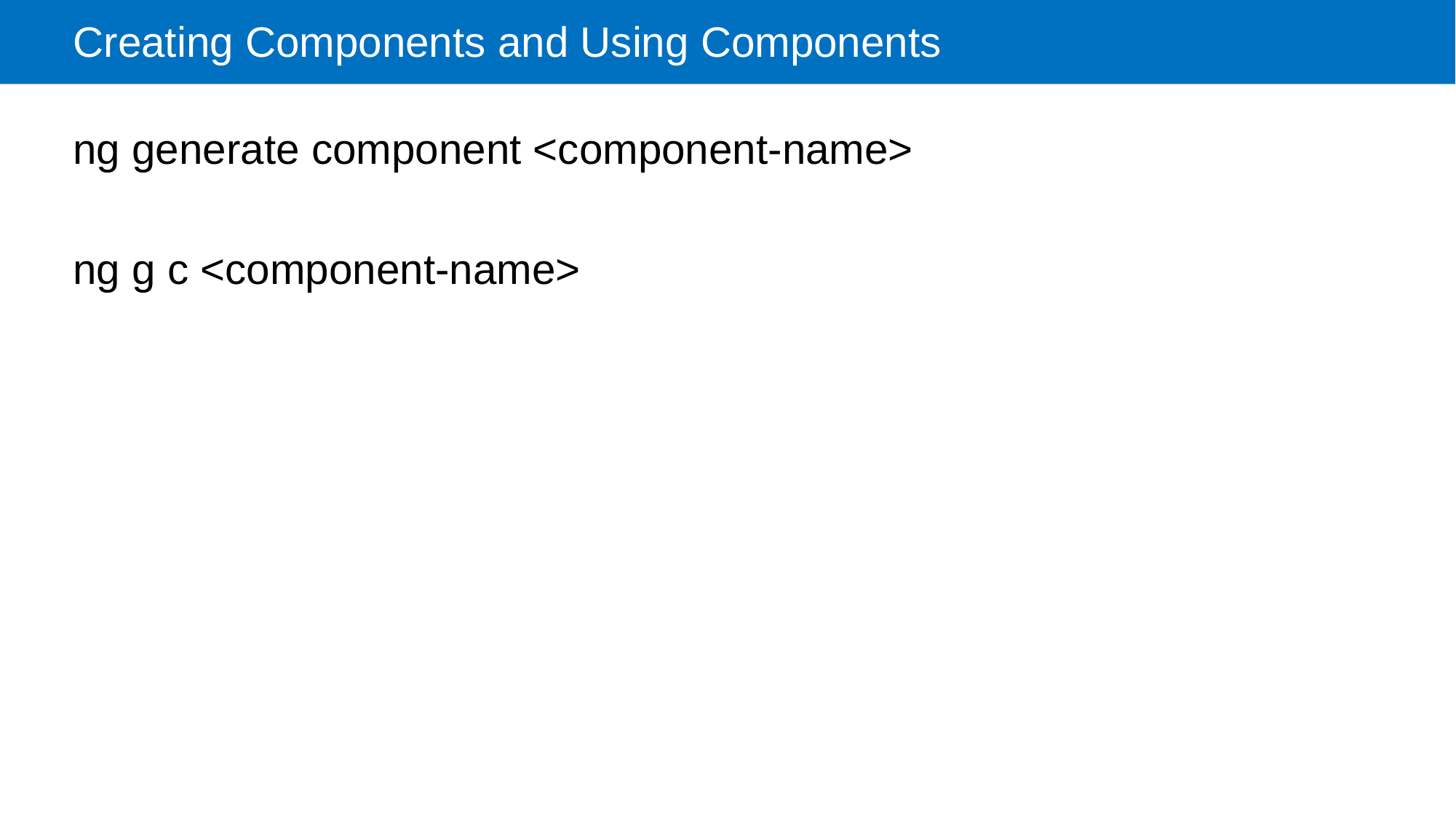

# Creating Components and Using Components
ng generate component <component-name>

ng g c <component-name>